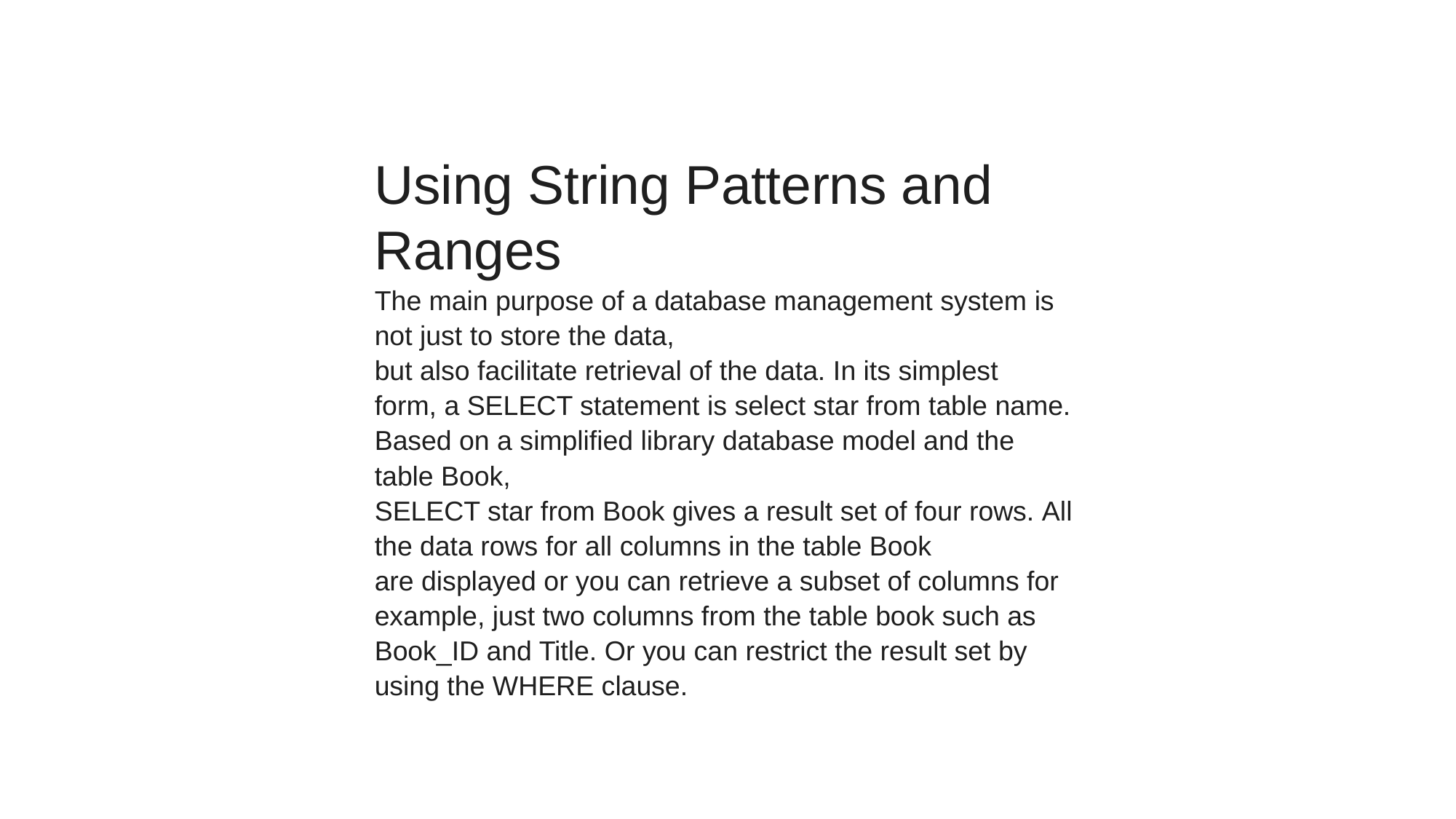

Using String Patterns and Ranges
The main purpose of a database management system is not just to store the data,
but also facilitate retrieval of the data. In its simplest form, a SELECT statement is select star from table name. Based on a simplified library database model and the table Book,
SELECT star from Book gives a result set of four rows. All the data rows for all columns in the table Book are displayed or you can retrieve a subset of columns for example, just two columns from the table book such as Book_ID and Title. Or you can restrict the result set by using the WHERE clause.